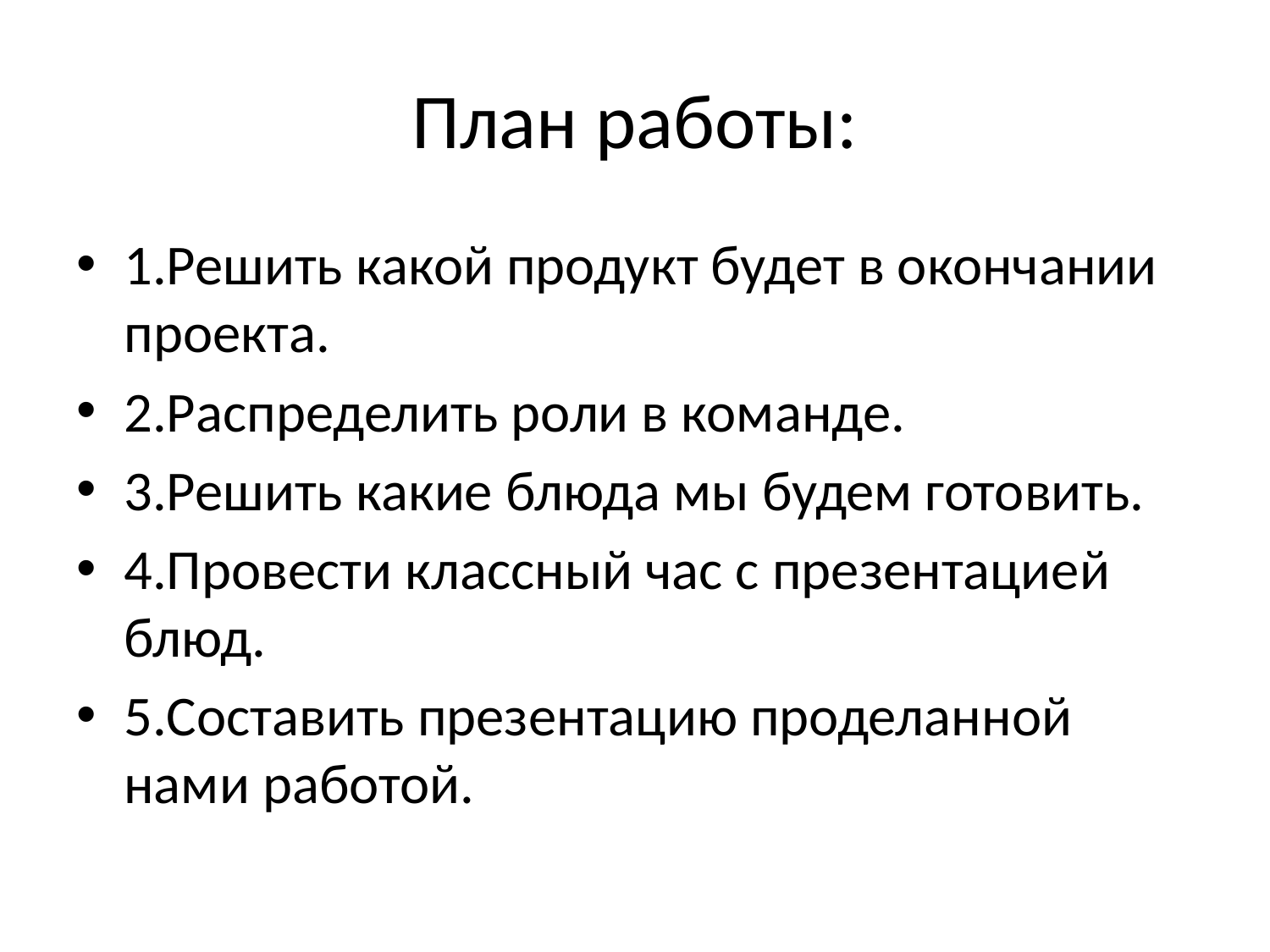

# План работы:
1.Решить какой продукт будет в окончании проекта.
2.Распределить роли в команде.
3.Решить какие блюда мы будем готовить.
4.Провести классный час с презентацией блюд.
5.Составить презентацию проделанной нами работой.